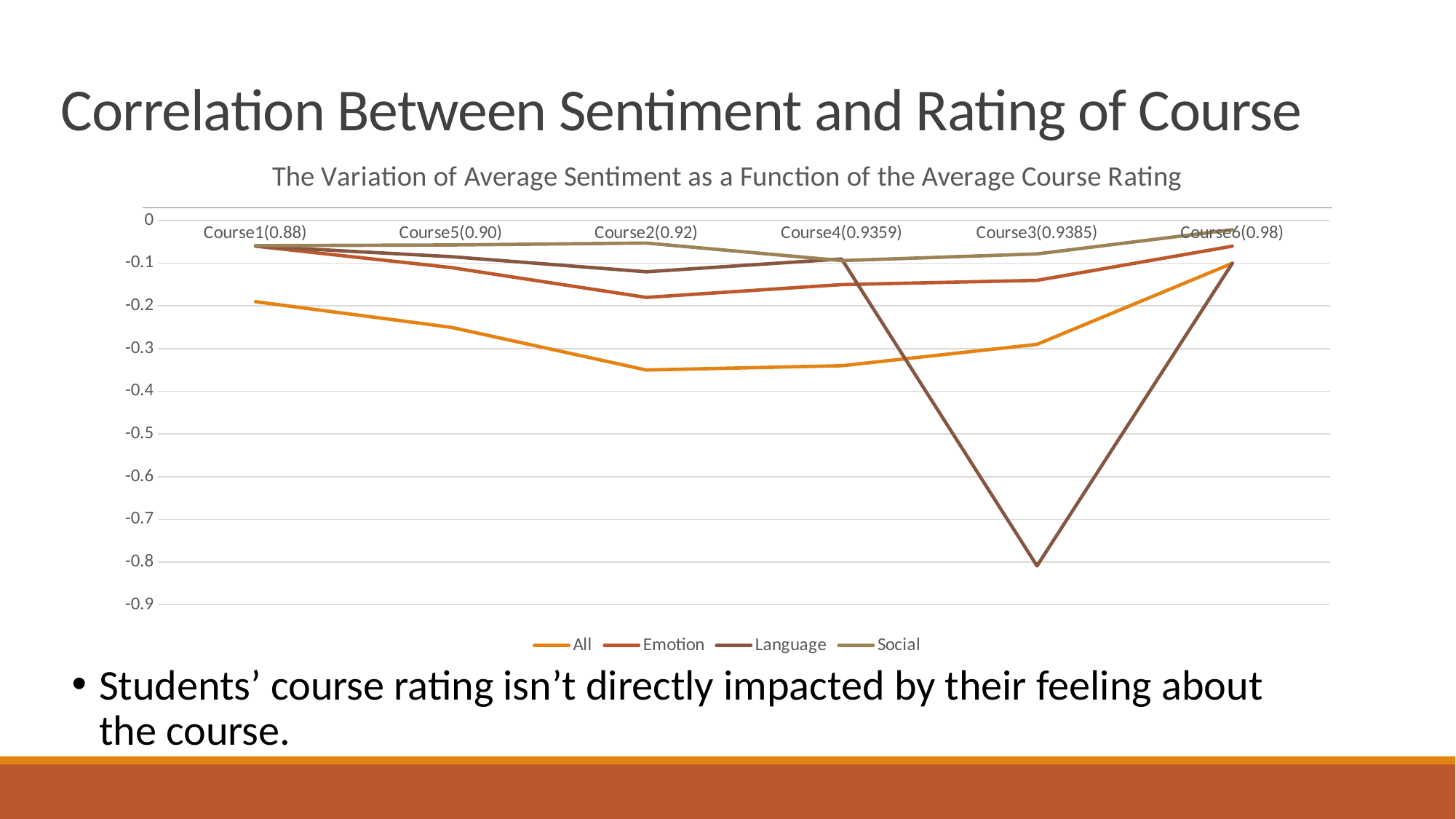

# Correlation Between Sentiment and Rating of Course

### Chart: The Variation of Average Sentiment as a Function of the Average Course Rating

| Category | All | Emotion | Language | Social |
|---|---|---|---|---|
| Course1(0.88) | -0.19 | -0.06 | -0.06 | -0.0588 |
| Course5(0.90) | -0.25 | -0.11 | -0.0845 | -0.0571 |
| Course2(0.92) | -0.35 | -0.18 | -0.12 | -0.0526 |
| Course4(0.9359) | -0.34 | -0.15 | -0.09 | -0.0938 |
| Course3(0.9385) | -0.29 | -0.14 | -0.809 | -0.0781 |
| Course6(0.98) | -0.1 | -0.06 | -0.1 | -0.0214 |
Students’ course rating isn’t directly impacted by their feeling about the course.